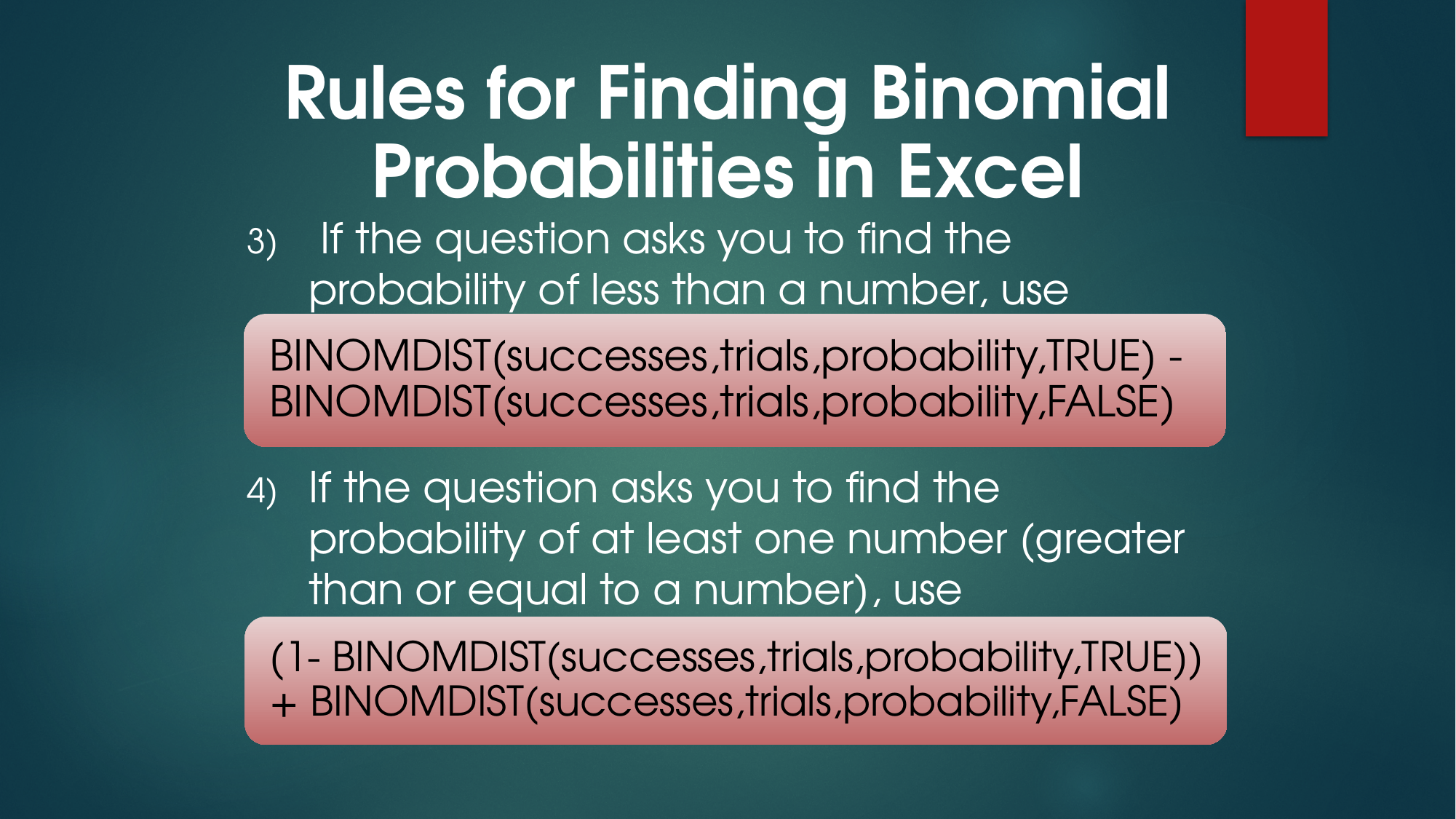

Rules for Finding Binomial Probabilities in Excel
 If the question asks you to find the probability of less than a number, use

If the question asks you to find the probability of at least one number (greater than or equal to a number), use

BINOMDIST(successes,trials,probability,TRUE) - BINOMDIST(successes,trials,probability,FALSE)
(1- BINOMDIST(successes,trials,probability,TRUE)) + BINOMDIST(successes,trials,probability,FALSE)